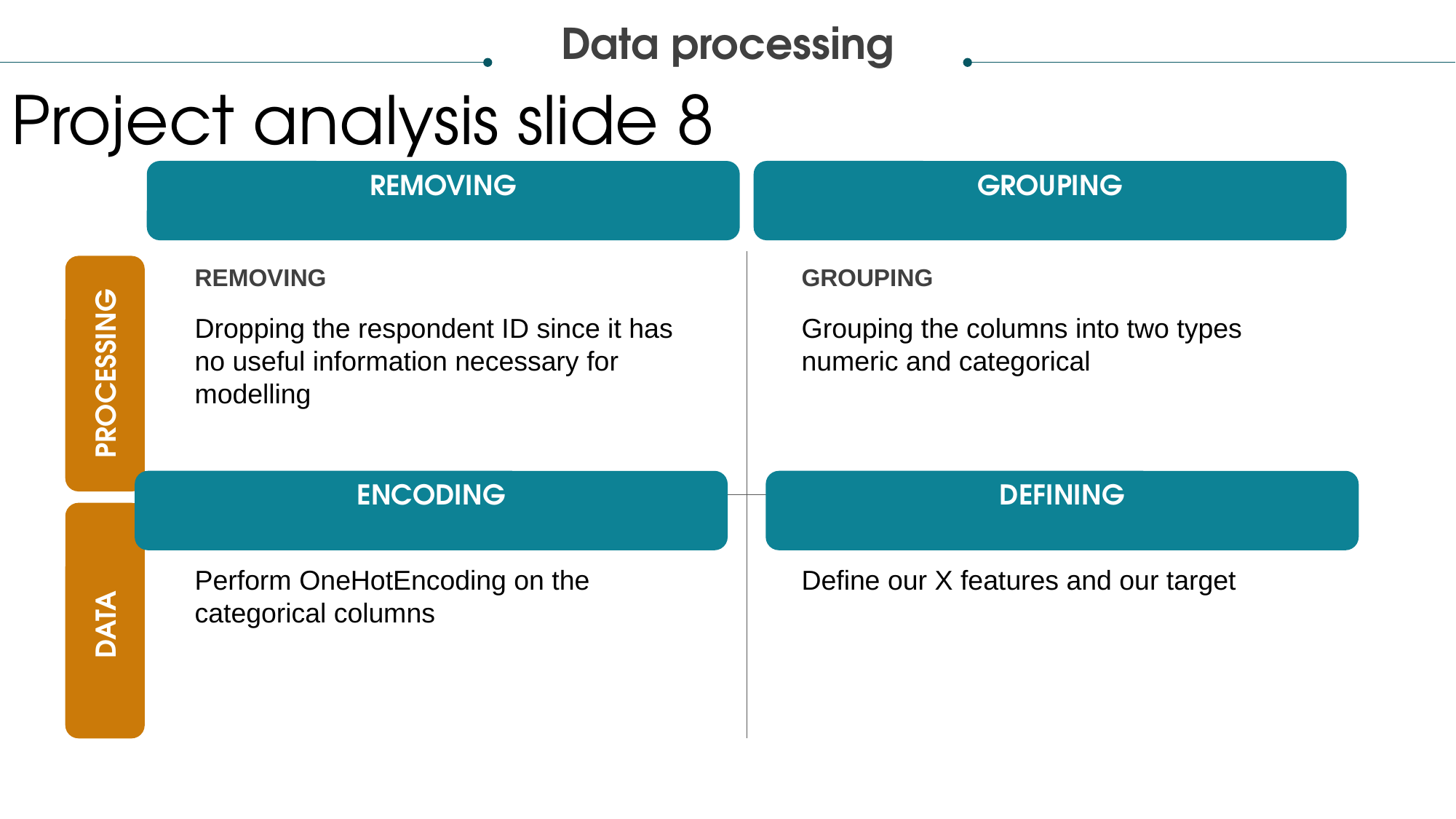

Data processing
Project analysis slide 8
REMOVING

GROUPING

REMOVING
GROUPING
Dropping the respondent ID since it has no useful information necessary for modelling
Grouping the columns into two types numeric and categorical
PROCESSING
ENCODING

DEFINING

Perform OneHotEncoding on the categorical columns
Define our X features and our target
DATA